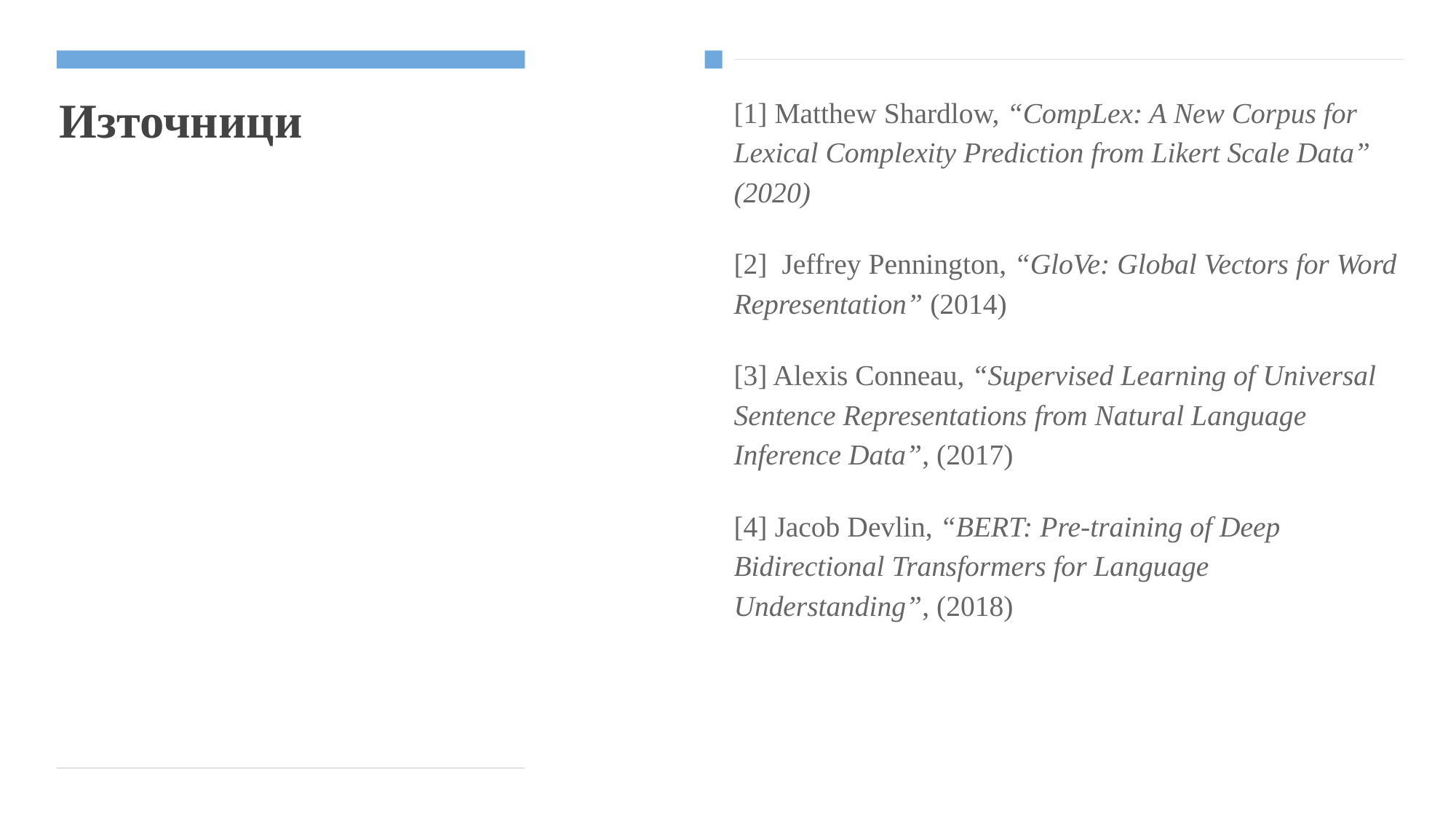

# Източници
[1] Matthew Shardlow, “CompLex: A New Corpus for Lexical Complexity Prediction from Likert Scale Data” (2020)
[2]  Jeffrey Pennington, “GloVe: Global Vectors for Word Representation” (2014)
[3] Alexis Conneau, “Supervised Learning of Universal Sentence Representations from Natural Language Inference Data”, (2017)
[4] Jacob Devlin, “BERT: Pre-training of Deep Bidirectional Transformers for Language Understanding”, (2018)